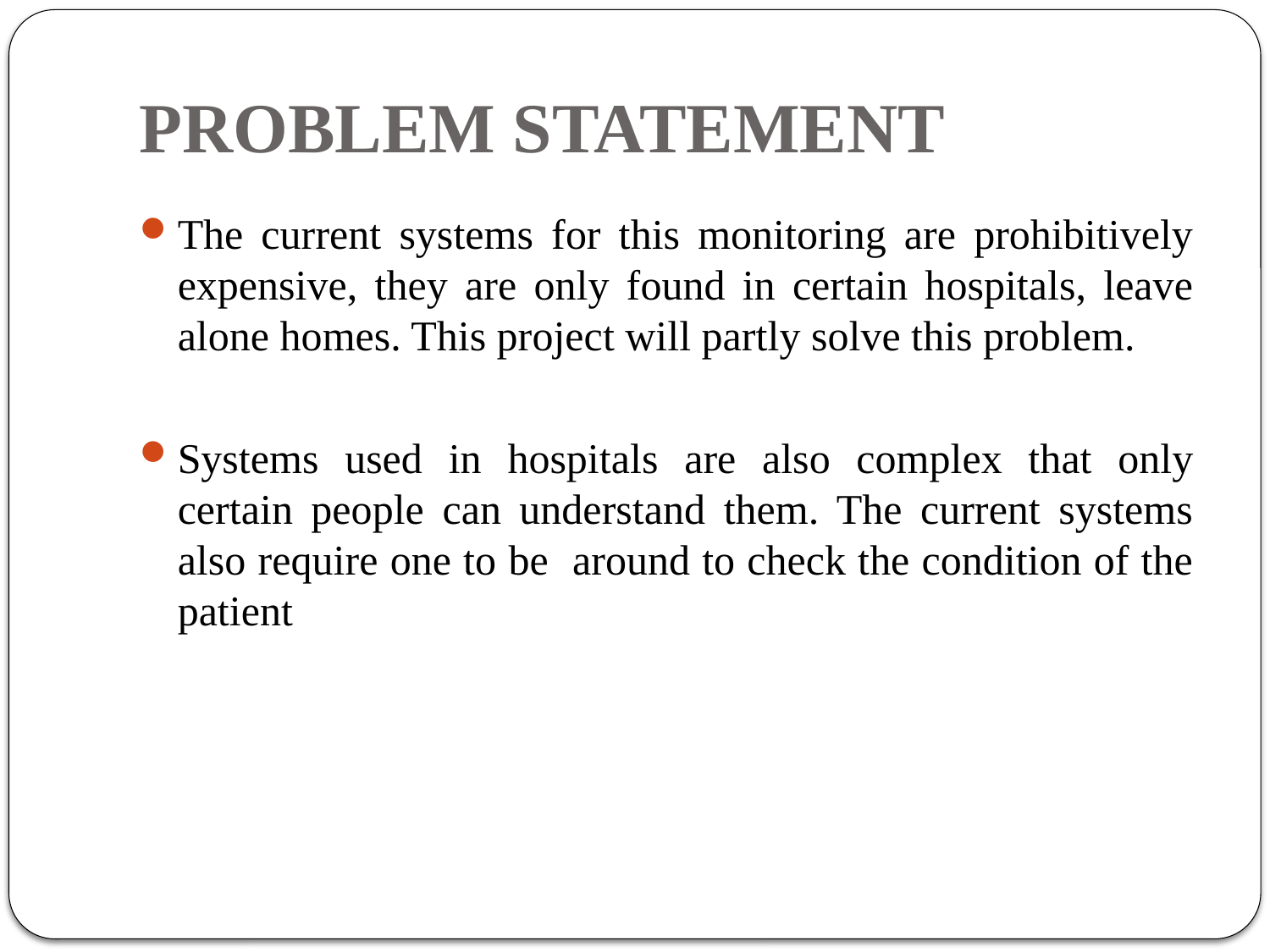

# PROBLEM STATEMENT
The current systems for this monitoring are prohibitively expensive, they are only found in certain hospitals, leave alone homes. This project will partly solve this problem.

Systems used in hospitals are also complex that only certain people can understand them. The current systems also require one to be  around to check the condition of the patient